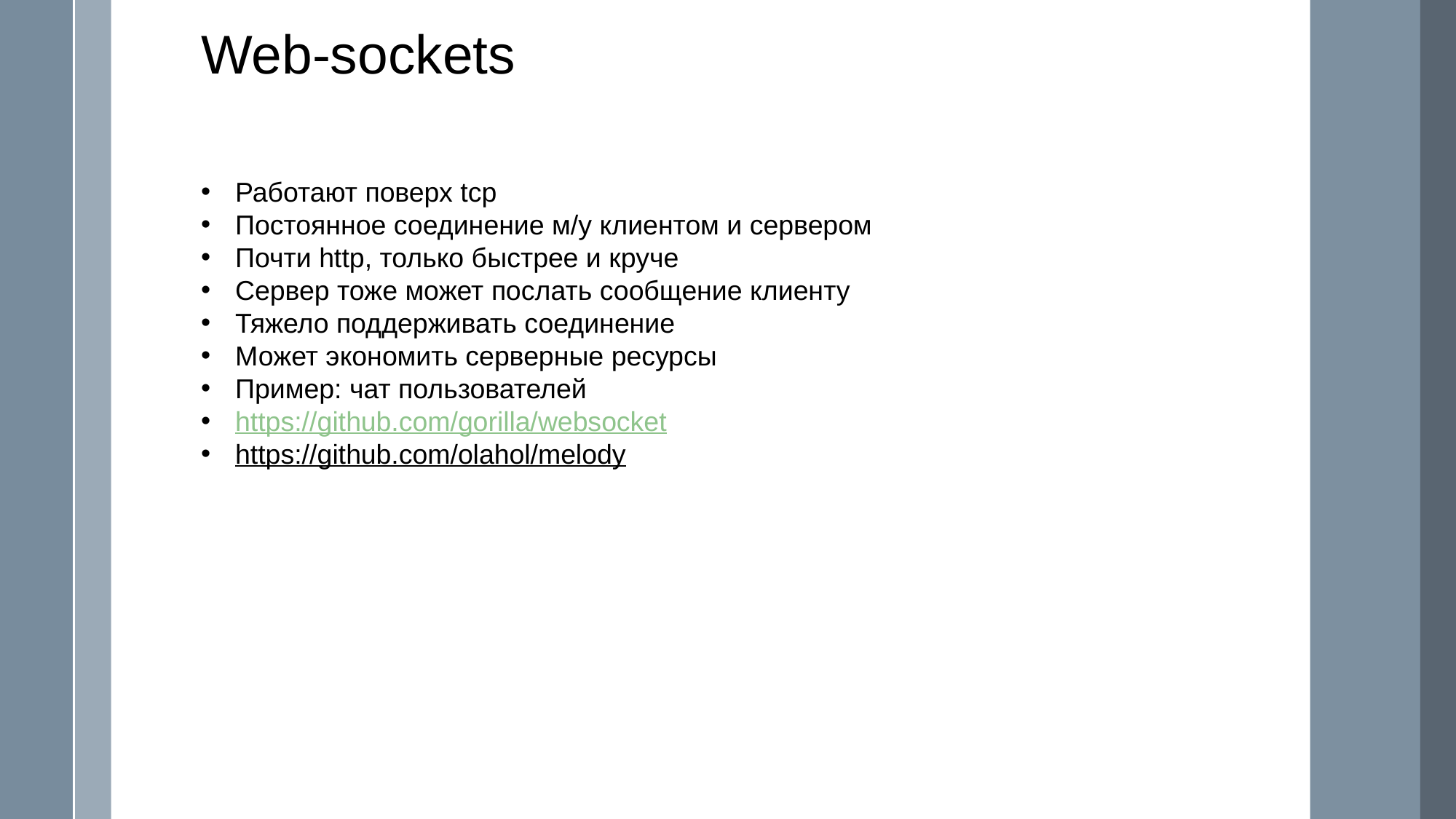

Web-sockets
Работают поверх tcp
Постоянное соединение м/у клиентом и сервером
Почти http, только быстрее и круче
Сервер тоже может послать сообщение клиенту
Тяжело поддерживать соединение
Может экономить серверные ресурсы
Пример: чат пользователей
https://github.com/gorilla/websocket
https://github.com/olahol/melody